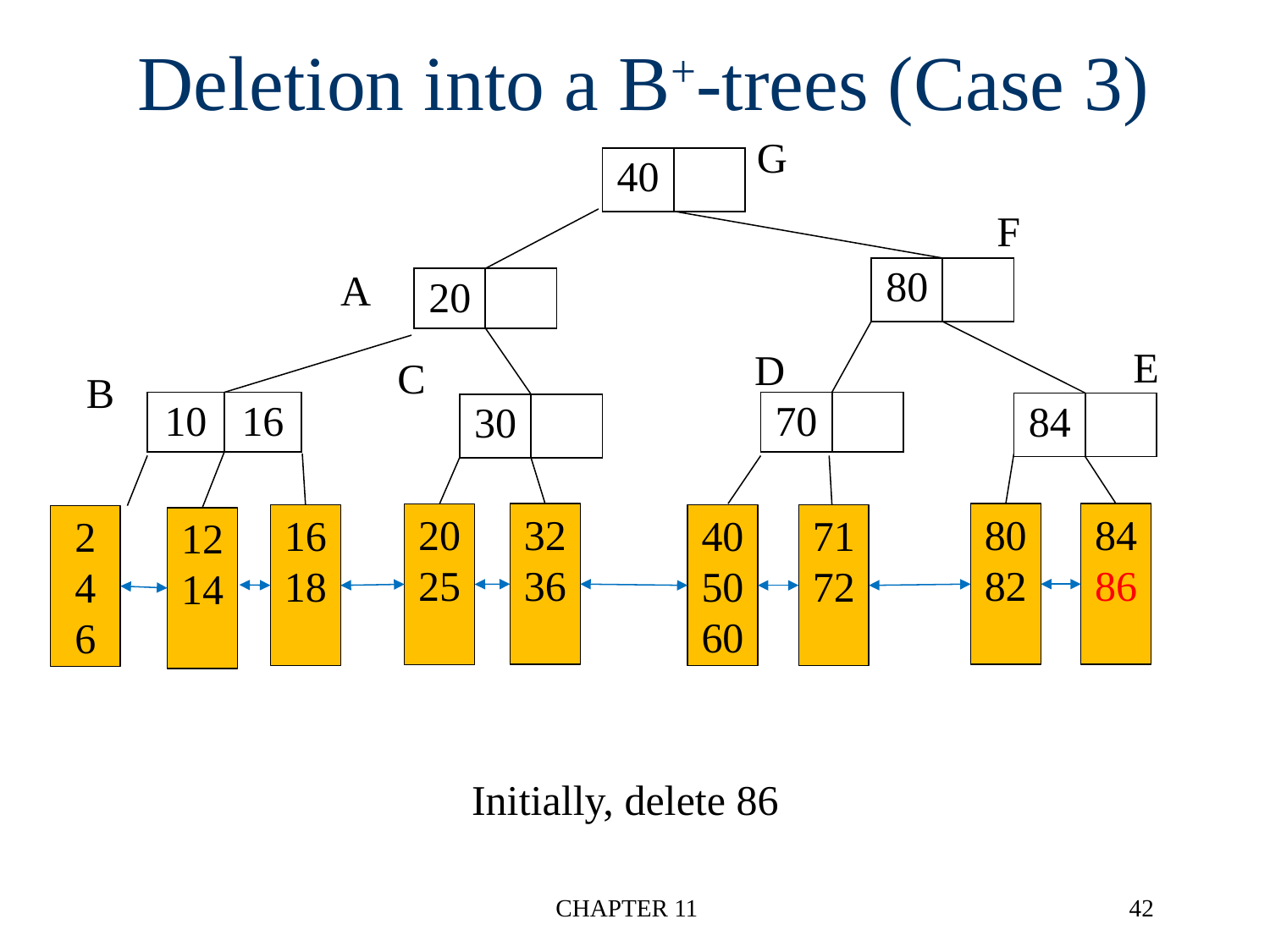

# Deletion into a B+-trees (Case 3)
G
| 40 |  |
| --- | --- |
F
A
| 80 |  |
| --- | --- |
| 20 |  |
| --- | --- |
E
D
C
B
| 10 | 16 |
| --- | --- |
| 70 |  |
| --- | --- |
| 84 |  |
| --- | --- |
| 30 |  |
| --- | --- |
32
36

80
82

84
86

20
25

16
18

40
50
60
71
72

2
4
6
12
14

Initially, delete 86
CHAPTER 11
42